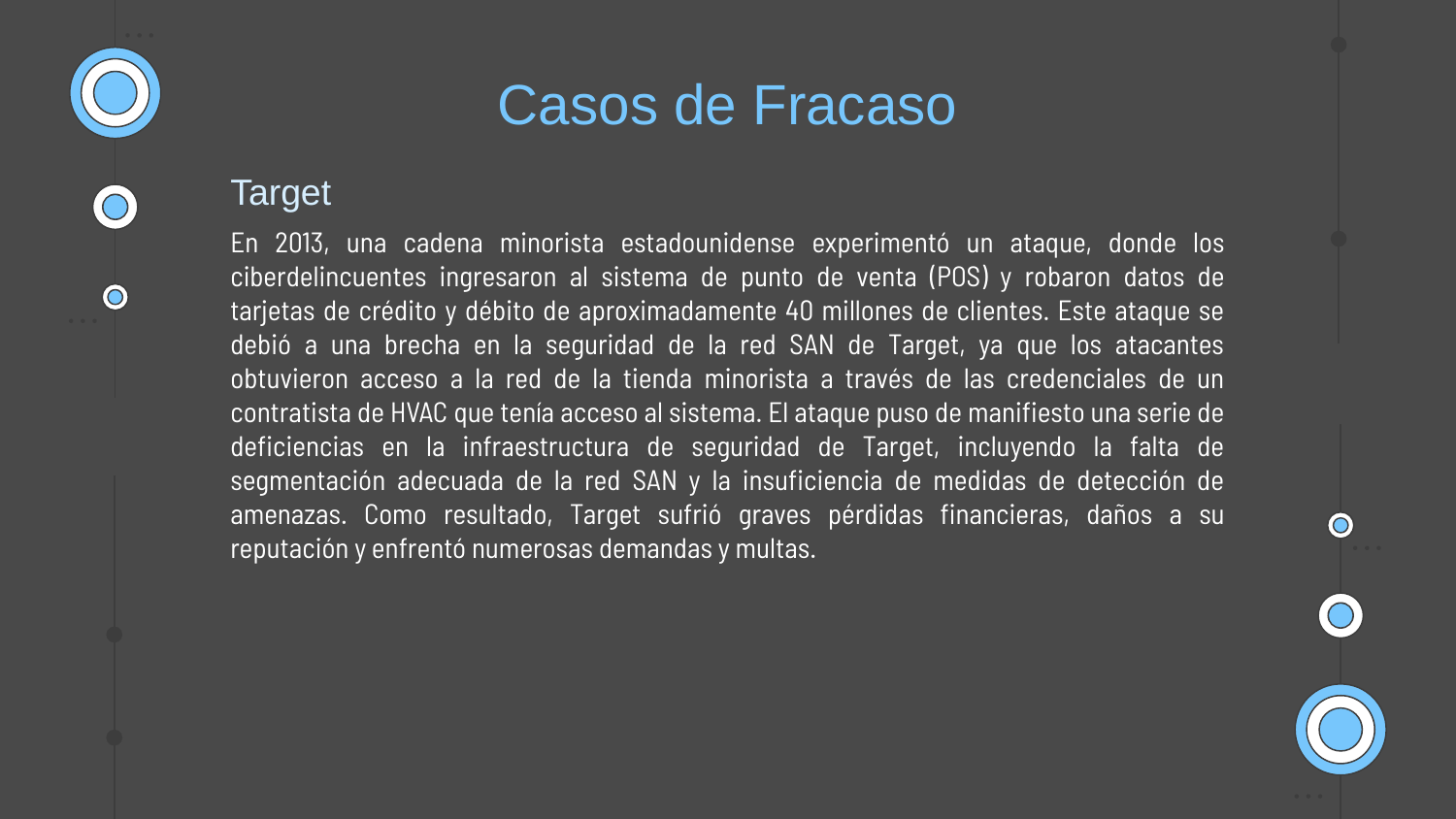

# Casos de Fracaso
Target
En 2013, una cadena minorista estadounidense experimentó un ataque, donde los ciberdelincuentes ingresaron al sistema de punto de venta (POS) y robaron datos de tarjetas de crédito y débito de aproximadamente 40 millones de clientes. Este ataque se debió a una brecha en la seguridad de la red SAN de Target, ya que los atacantes obtuvieron acceso a la red de la tienda minorista a través de las credenciales de un contratista de HVAC que tenía acceso al sistema. El ataque puso de manifiesto una serie de deficiencias en la infraestructura de seguridad de Target, incluyendo la falta de segmentación adecuada de la red SAN y la insuficiencia de medidas de detección de amenazas. Como resultado, Target sufrió graves pérdidas financieras, daños a su reputación y enfrentó numerosas demandas y multas.